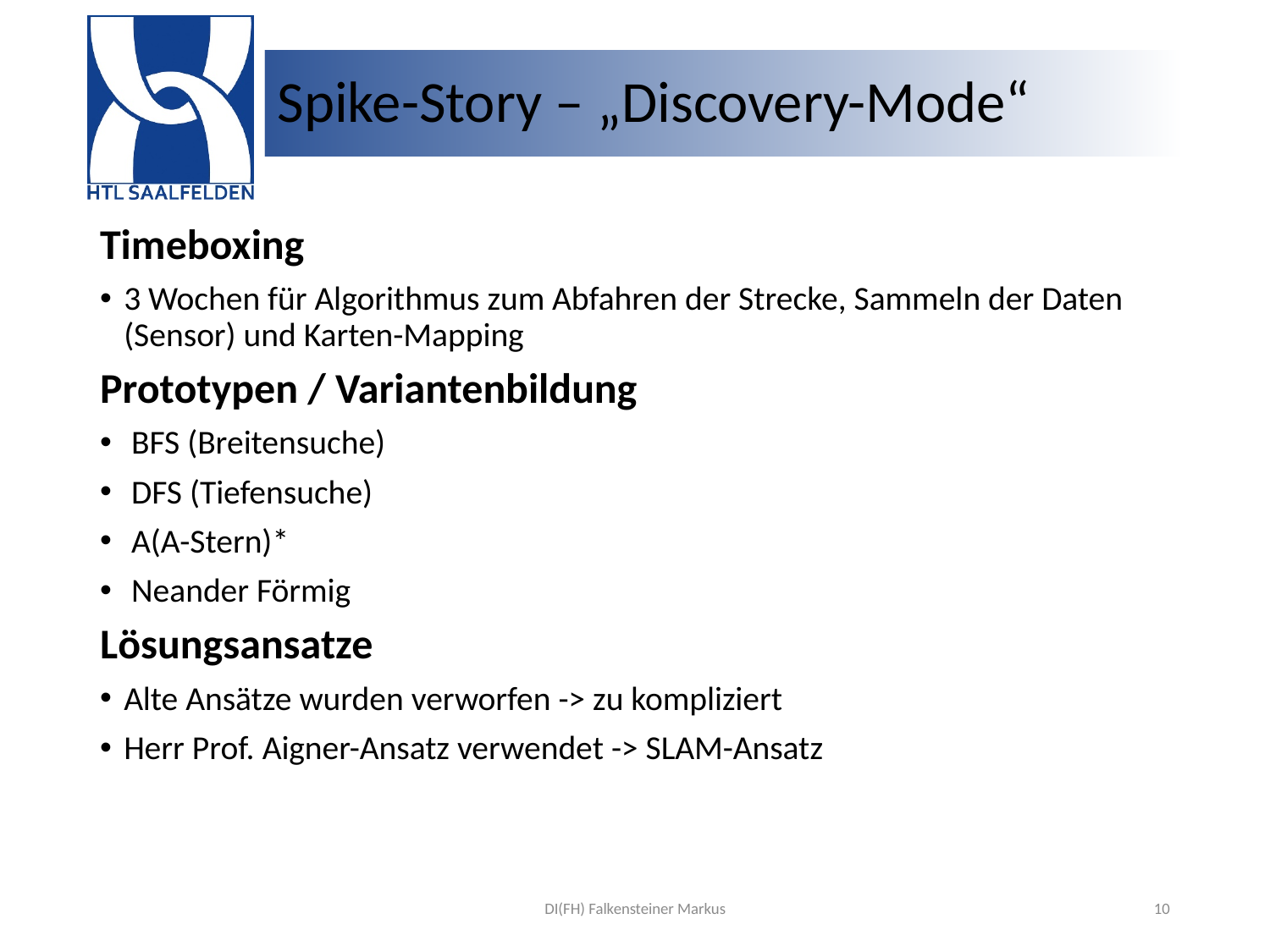

# Spike-Story – „Discovery-Mode“
Timeboxing
3 Wochen für Algorithmus zum Abfahren der Strecke, Sammeln der Daten (Sensor) und Karten-Mapping
Prototypen / Variantenbildung
 BFS (Breitensuche)
 DFS (Tiefensuche)
 A(A-Stern)*
 Neander Förmig
Lösungsansatze
Alte Ansätze wurden verworfen -> zu kompliziert
Herr Prof. Aigner-Ansatz verwendet -> SLAM-Ansatz

DI(FH) Falkensteiner Markus
10